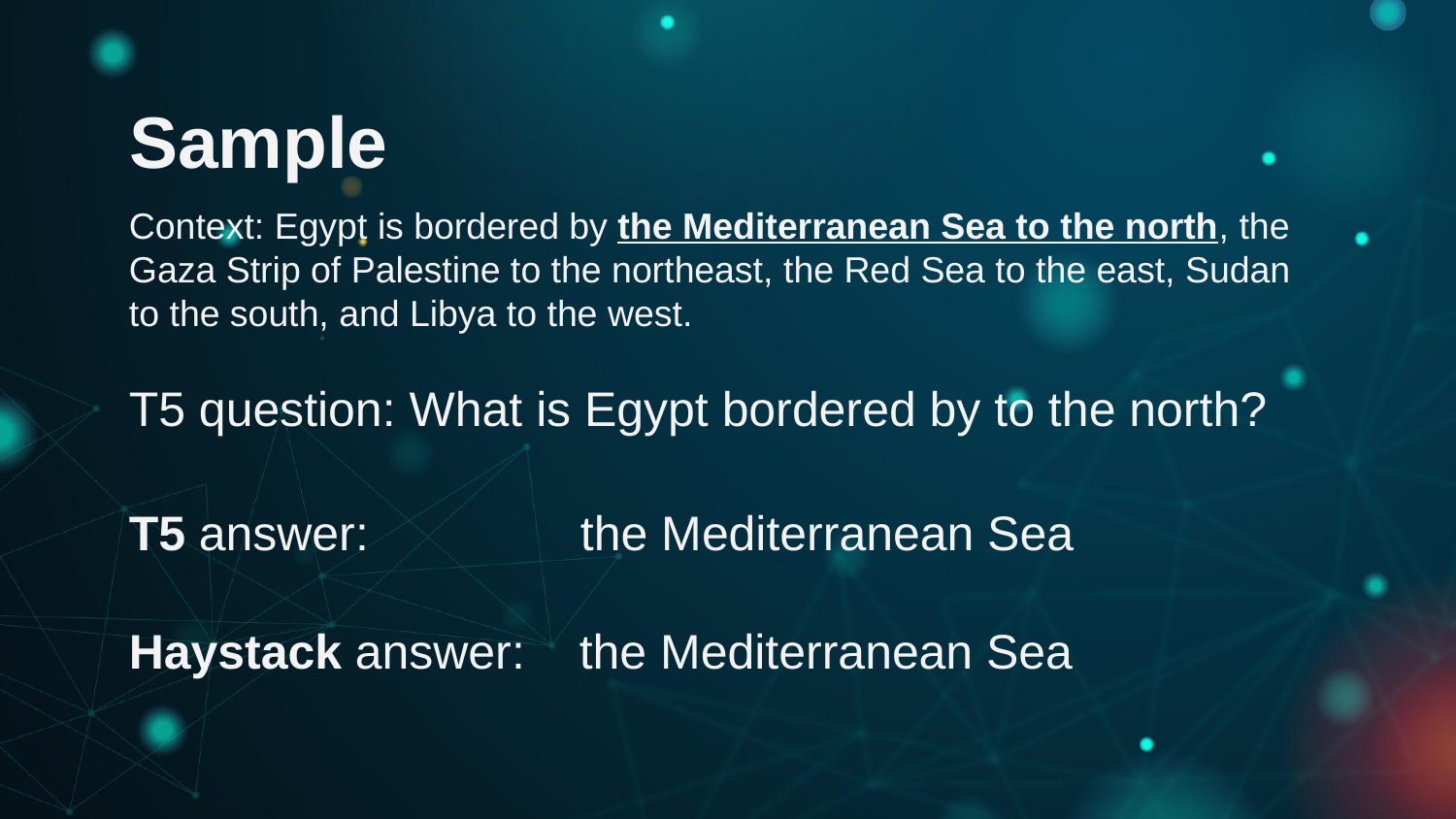

Sample
Context: Egypt is bordered by the Mediterranean Sea to the north, the Gaza Strip of Palestine to the northeast, the Red Sea to the east, Sudan to the south, and Libya to the west.

T5 question: What is Egypt bordered by to the north?
T5 answer:                the Mediterranean Sea
Haystack answer:    the Mediterranean Sea